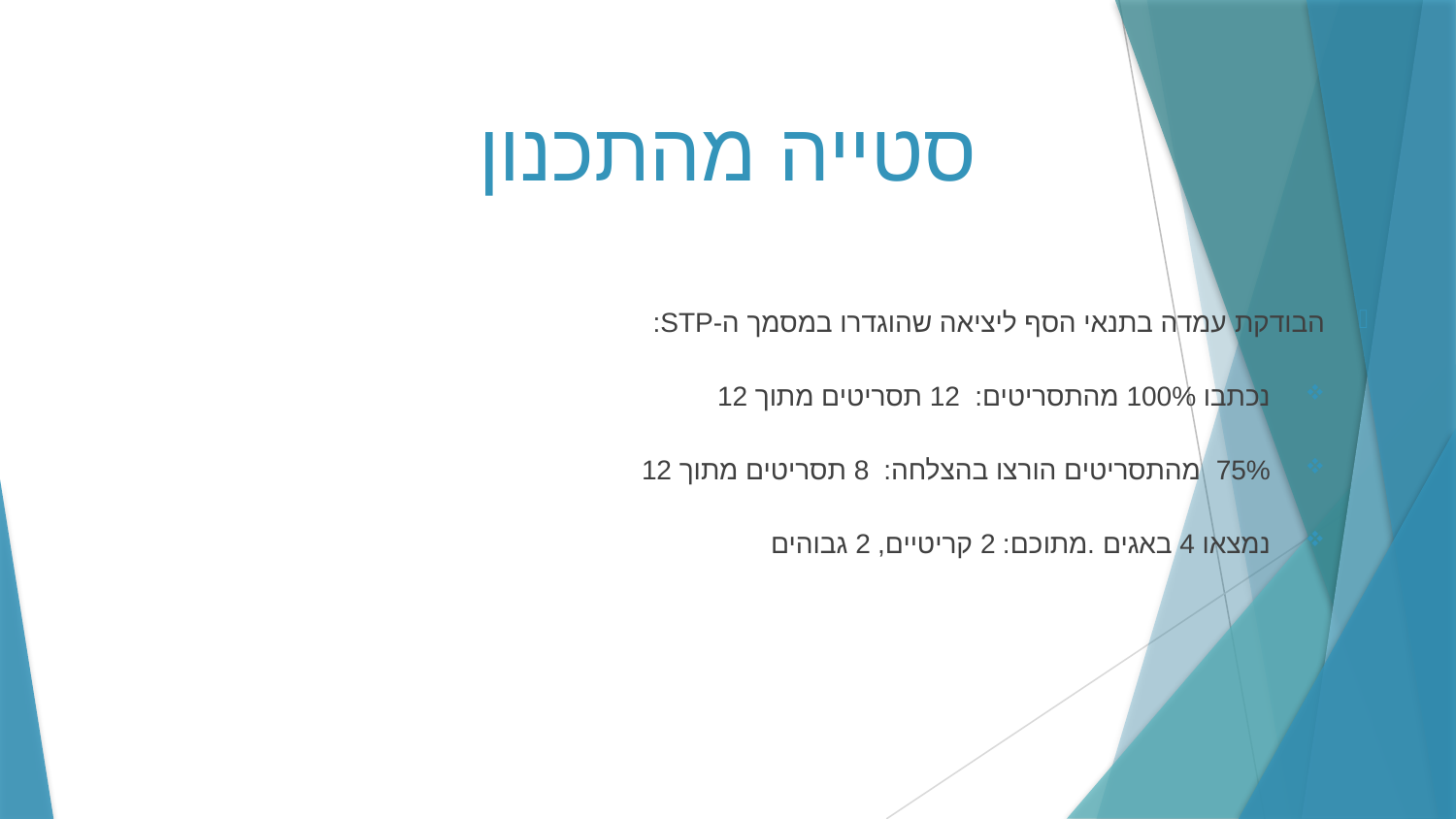

# סטייה מהתכנון
הבודקת עמדה בתנאי הסף ליציאה שהוגדרו במסמך ה-STP:
נכתבו 100% מהתסריטים:  12 תסריטים מתוך 12
75%  מהתסריטים הורצו בהצלחה:  8 תסריטים מתוך 12
נמצאו 4 באגים .מתוכם: 2 קריטיים, 2 גבוהים